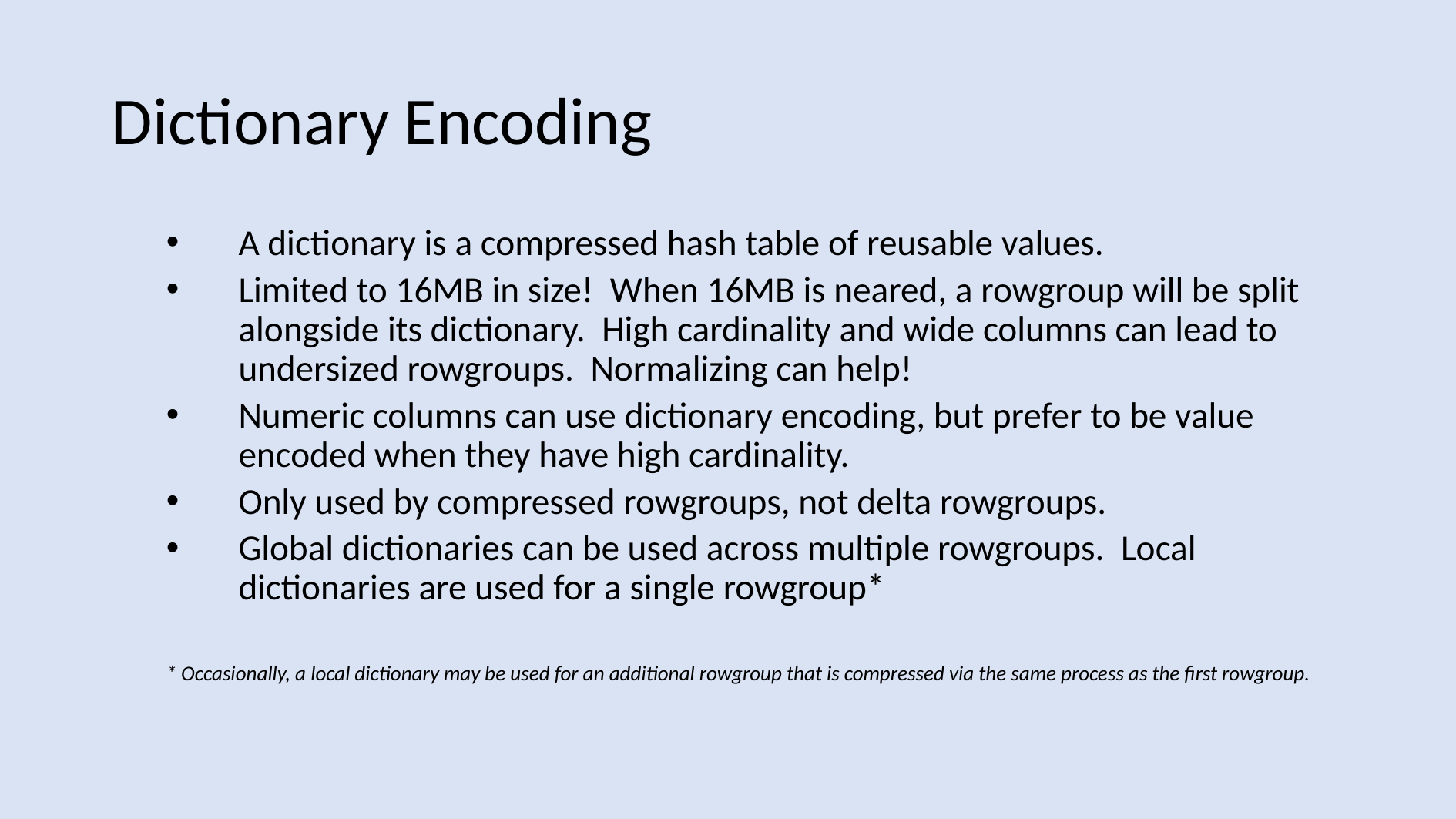

# Dictionary Encoding
A dictionary is a compressed hash table of reusable values.
Limited to 16MB in size!  When 16MB is neared, a rowgroup will be split alongside its dictionary.  High cardinality and wide columns can lead to undersized rowgroups.  Normalizing can help!
Numeric columns can use dictionary encoding, but prefer to be value encoded when they have high cardinality.
Only used by compressed rowgroups, not delta rowgroups.
Global dictionaries can be used across multiple rowgroups.  Local dictionaries are used for a single rowgroup*

* Occasionally, a local dictionary may be used for an additional rowgroup that is compressed via the same process as the first rowgroup.